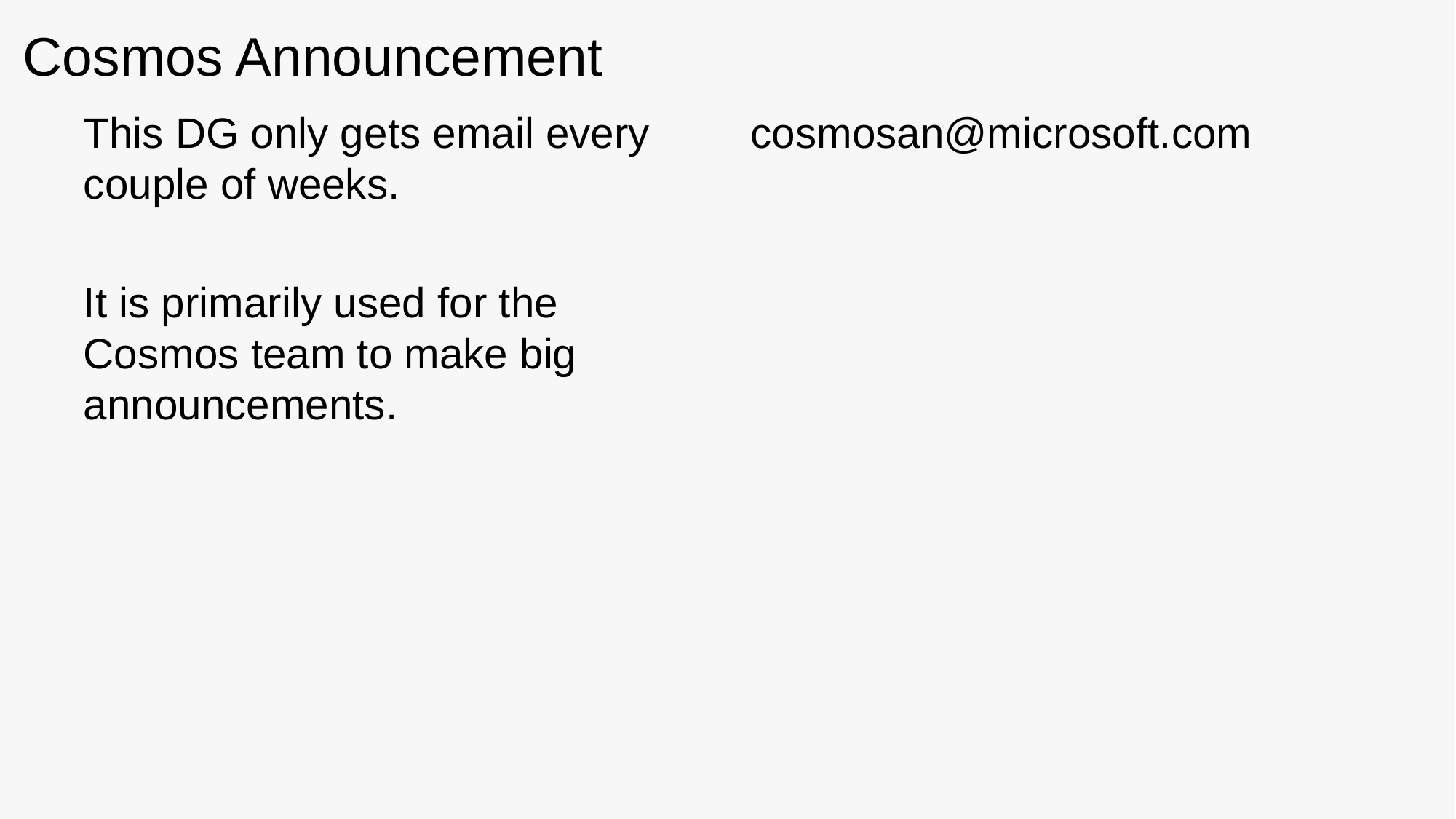

# Cosmos Announcement
This DG only gets email every couple of weeks.

It is primarily used for the Cosmos team to make big announcements.
cosmosan@microsoft.com